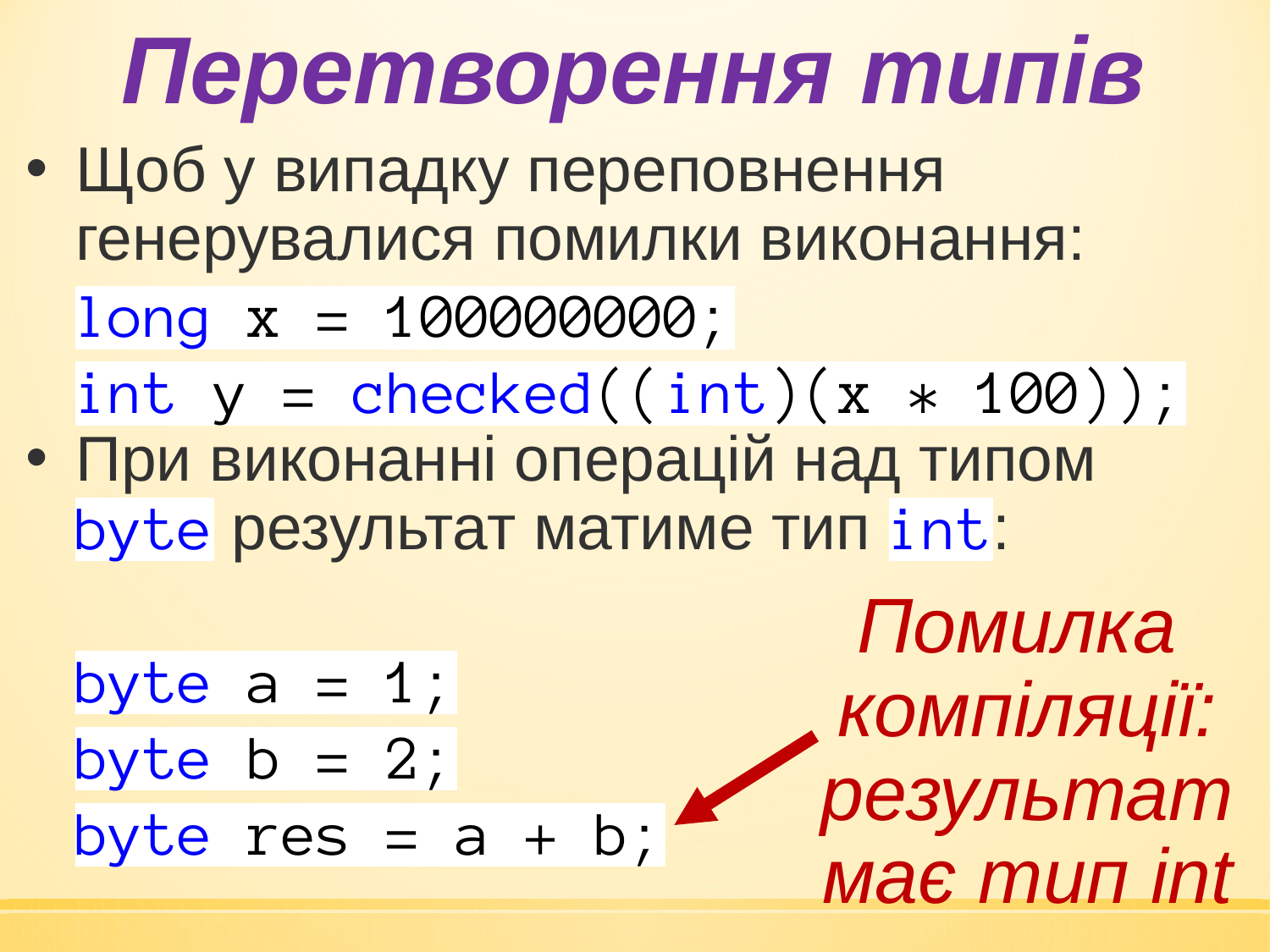

Перетворення типів
Щоб у випадку переповнення генерувалися помилки виконання:
long x = 100000000;
int y = checked((int)(x * 100));
При виконанні операцій над типом byte результат матиме тип int:

byte a = 1;
byte b = 2;
byte res = a + b;

Помилка
компіляції:
результат
має тип int